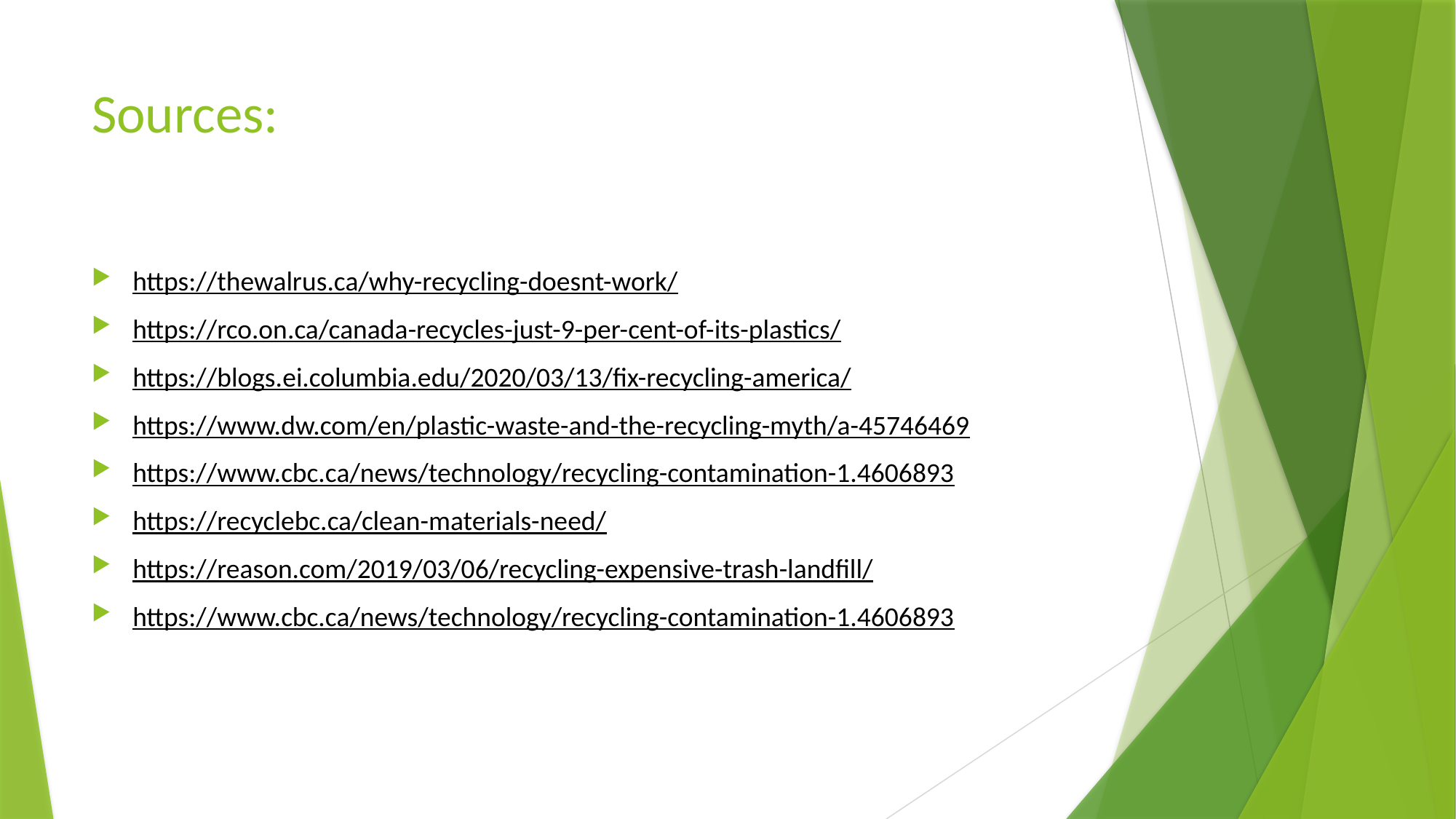

# Sources:
https://thewalrus.ca/why-recycling-doesnt-work/
https://rco.on.ca/canada-recycles-just-9-per-cent-of-its-plastics/
https://blogs.ei.columbia.edu/2020/03/13/fix-recycling-america/
https://www.dw.com/en/plastic-waste-and-the-recycling-myth/a-45746469
https://www.cbc.ca/news/technology/recycling-contamination-1.4606893
https://recyclebc.ca/clean-materials-need/
https://reason.com/2019/03/06/recycling-expensive-trash-landfill/
https://www.cbc.ca/news/technology/recycling-contamination-1.4606893